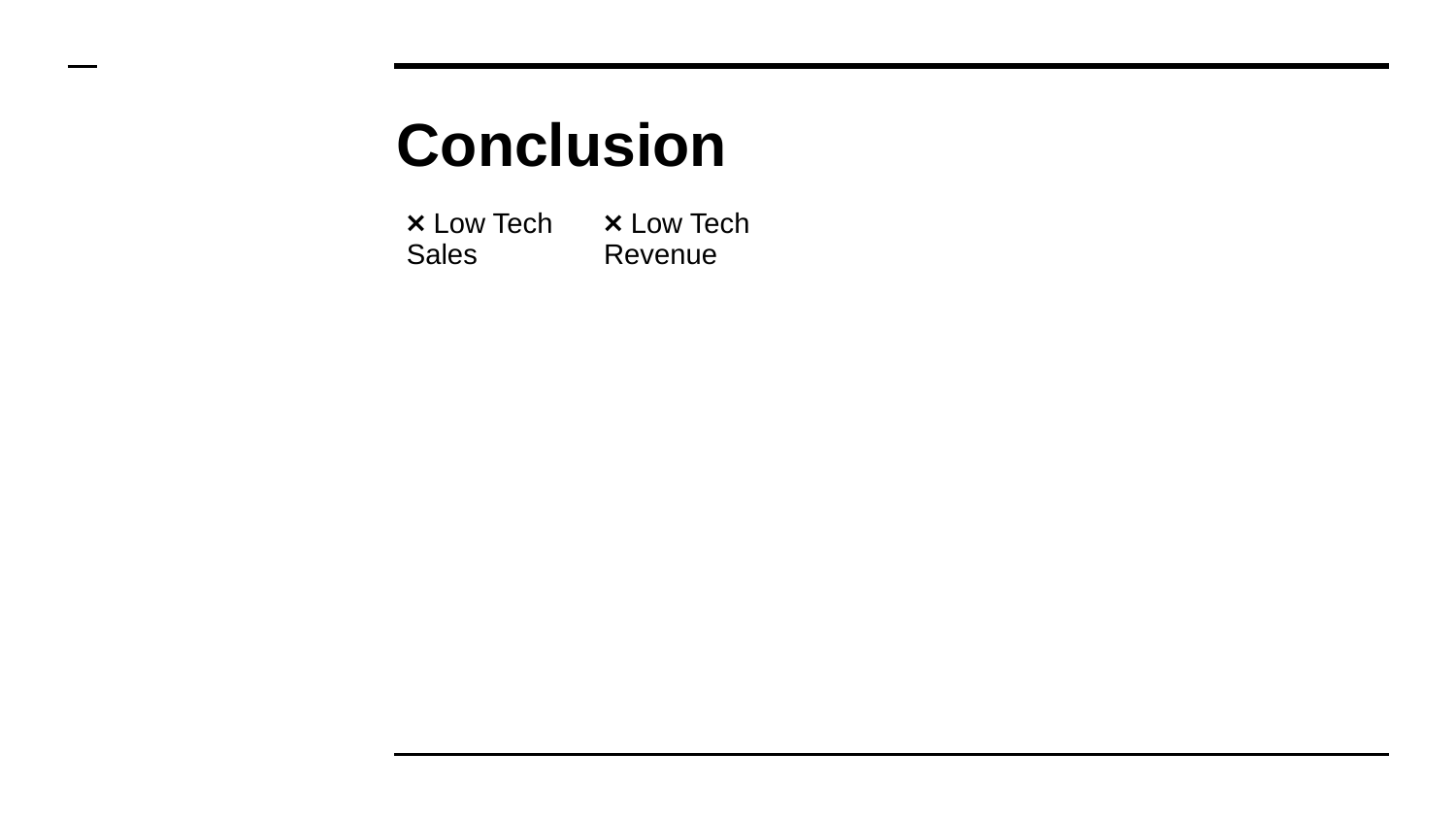

# Conclusion

| ❌ Low Tech Sales | ❌ Low Tech Revenue |
| --- | --- |